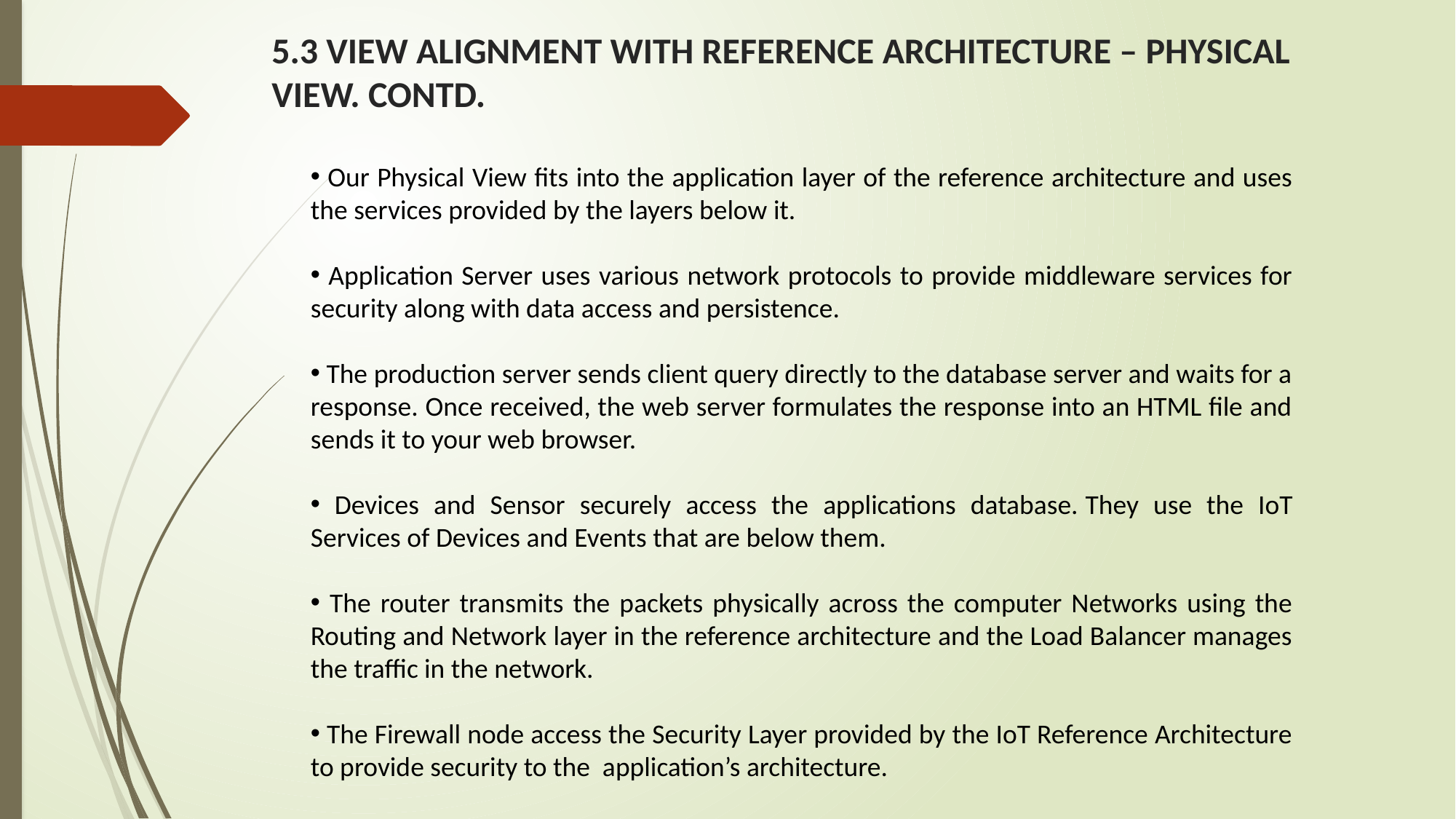

5.3 VIEW ALIGNMENT WITH REFERENCE ARCHITECTURE – PHYSICAL VIEW. CONTD.

 Our Physical View fits into the application layer of the reference architecture and uses the services provided by the layers below it.

 Application Server uses various network protocols to provide middleware services for security along with data access and persistence.

 The production server sends client query directly to the database server and waits for a response. Once received, the web server formulates the response into an HTML file and sends it to your web browser.

 Devices and Sensor securely access the applications database. They use the IoT Services of Devices and Events that are below them.

 The router transmits the packets physically across the computer Networks using the Routing and Network layer in the reference architecture and the Load Balancer manages the traffic in the network.

 The Firewall node access the Security Layer provided by the IoT Reference Architecture to provide security to the  application’s architecture.